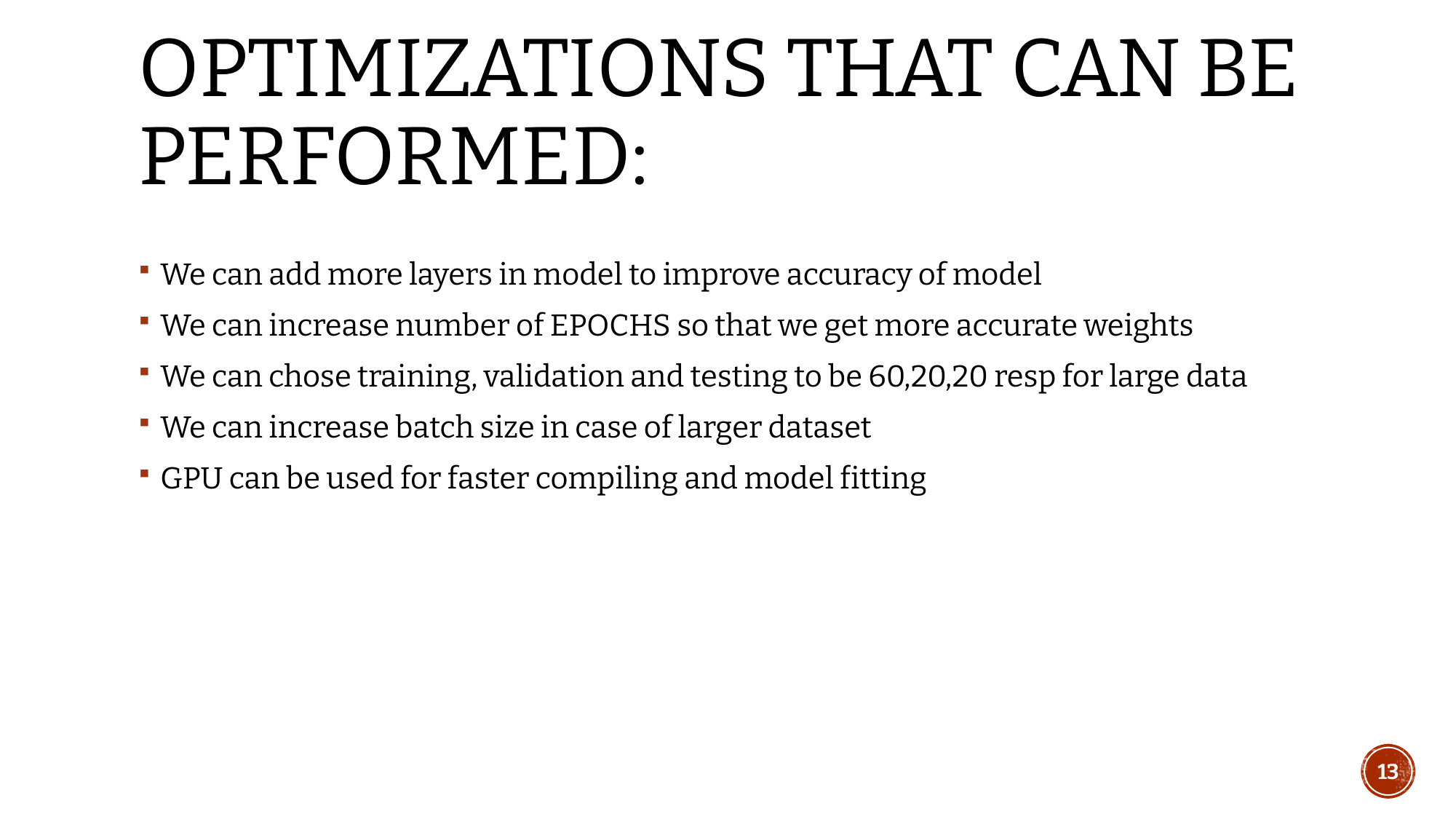

# Optimizations that can be performed:
We can add more layers in model to improve accuracy of model
We can increase number of EPOCHS so that we get more accurate weights
We can chose training, validation and testing to be 60,20,20 resp for large data
We can increase batch size in case of larger dataset
GPU can be used for faster compiling and model fitting
13